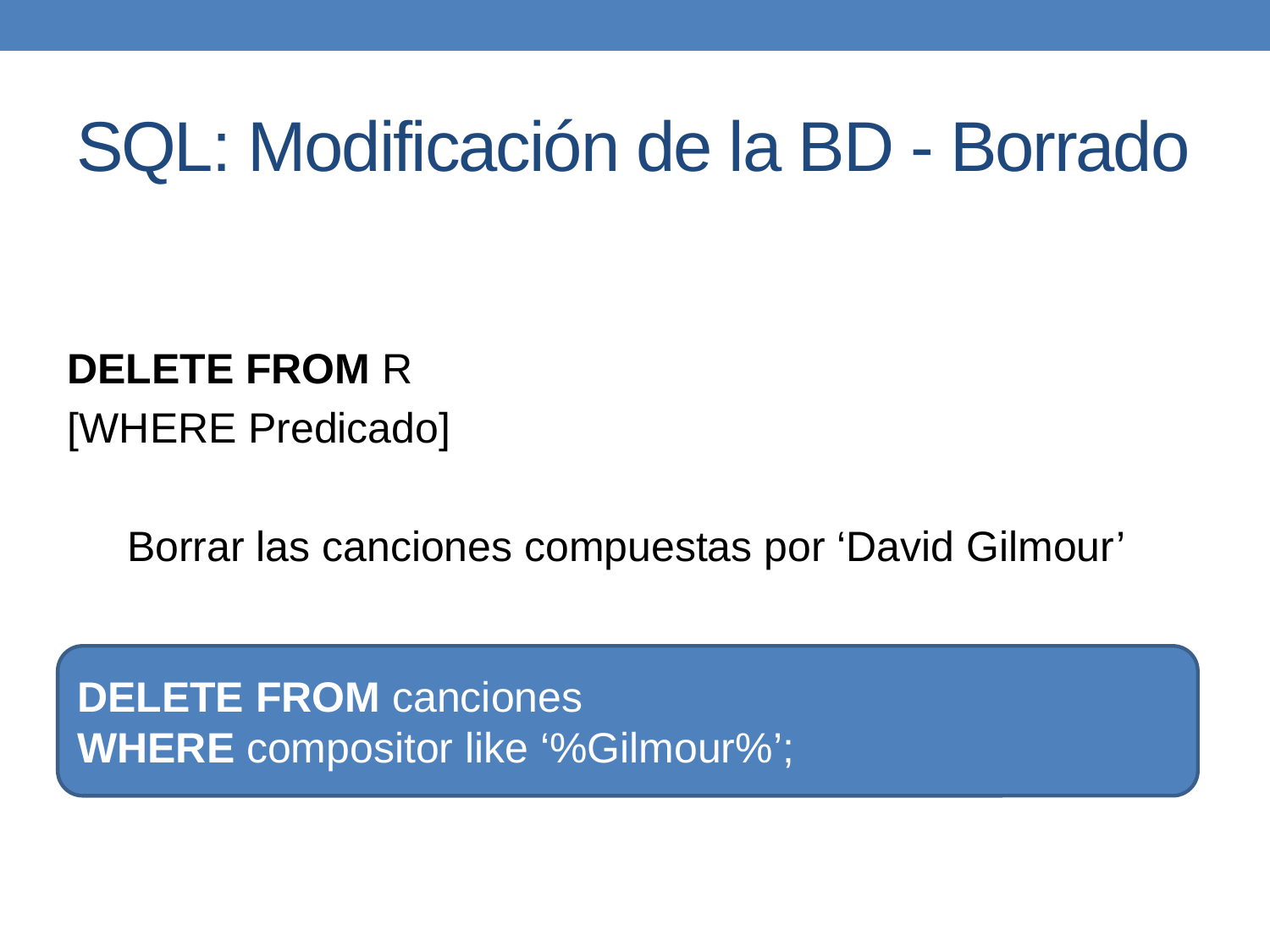

# SQL: Modificación de la BD - Borrado
DELETE FROM R
[WHERE Predicado]

Borrar las canciones compuestas por ‘David Gilmour’
DELETE FROM canciones
WHERE compositor like ‘%Gilmour%’;